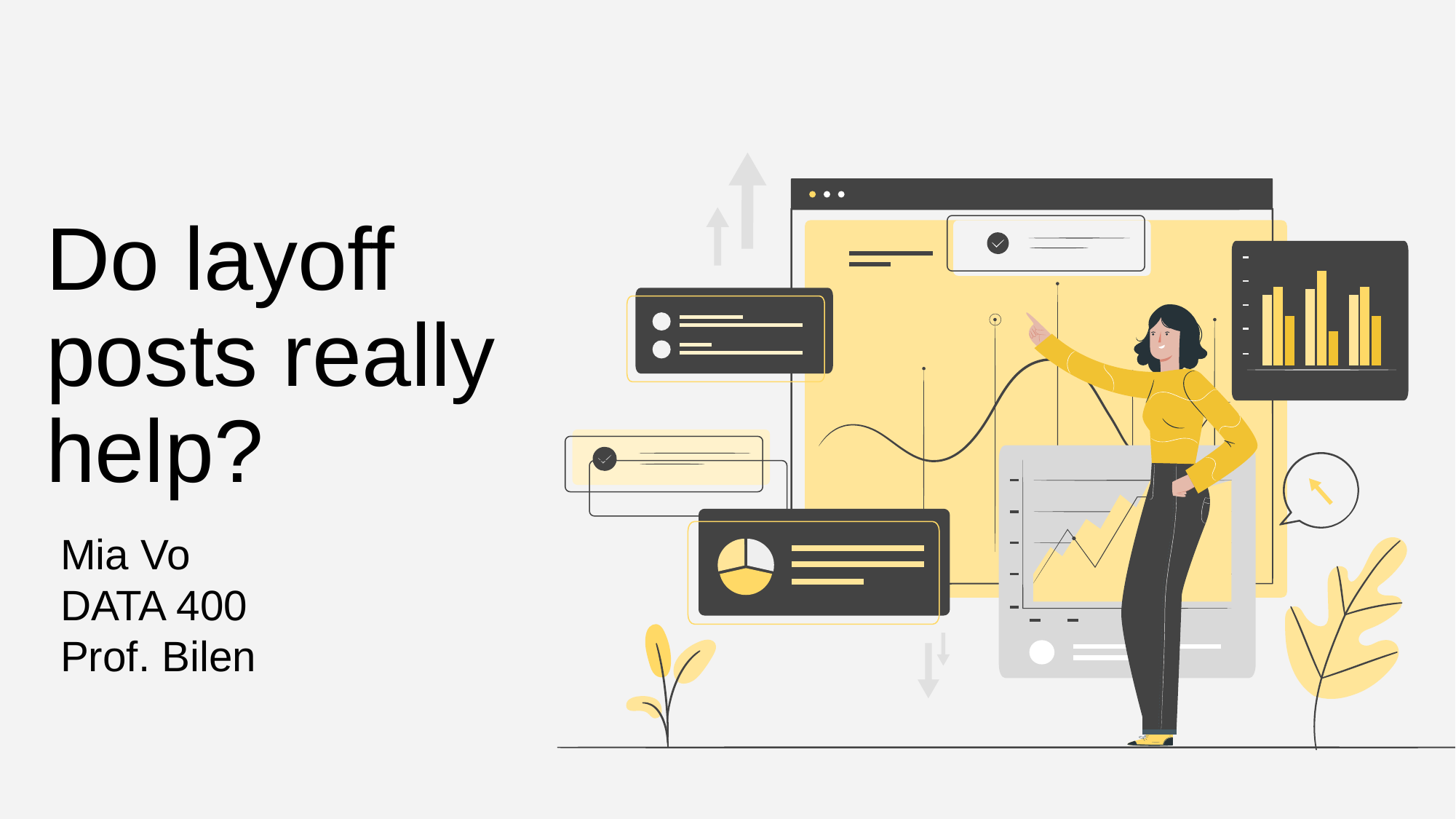

# Do layoff posts really help?

Mia Vo
DATA 400
Prof. Bilen